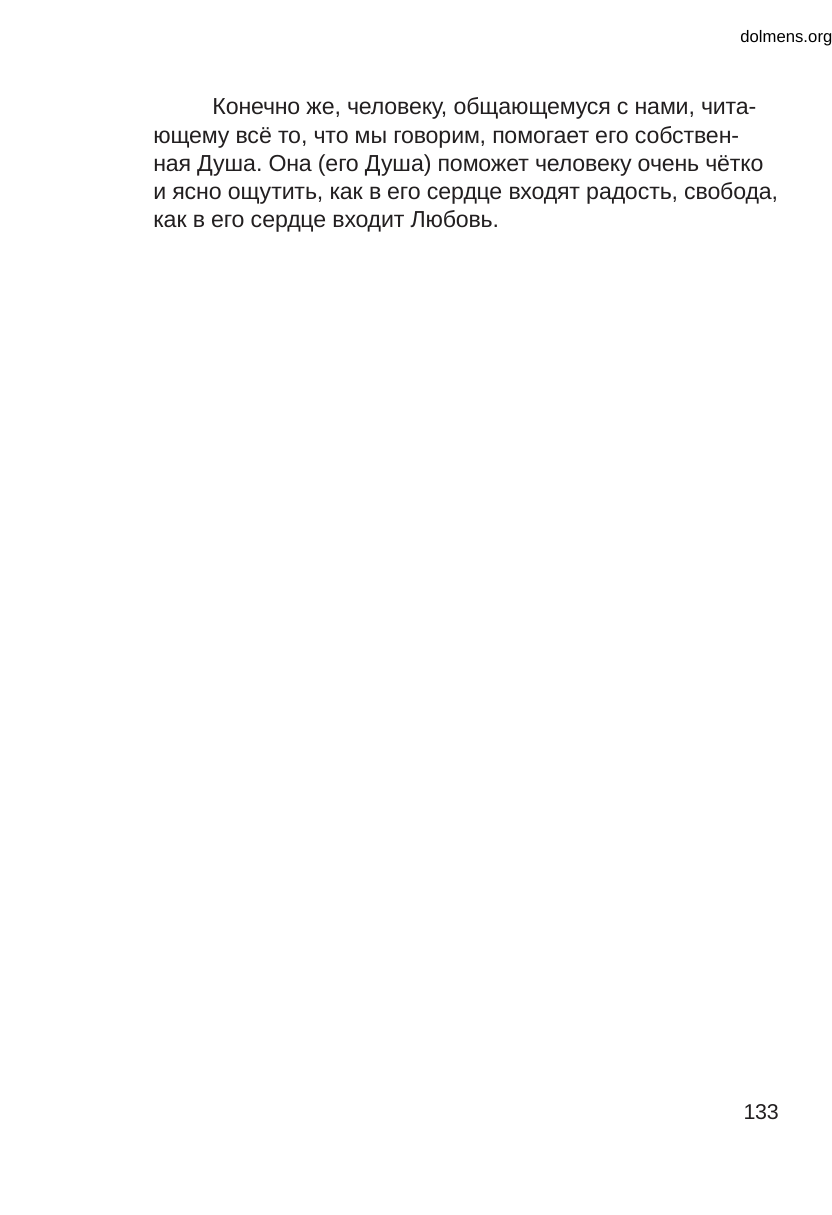

dolmens.org

Конечно же, человеку, общающемуся с нами, чита-
ющему всё то, что мы говорим, помогает его собствен-
ная Душа. Она (его Душа) поможет человеку очень чётко
и ясно ощутить, как в его сердце входят радость, свобода,
как в его сердце входит Любовь.

133